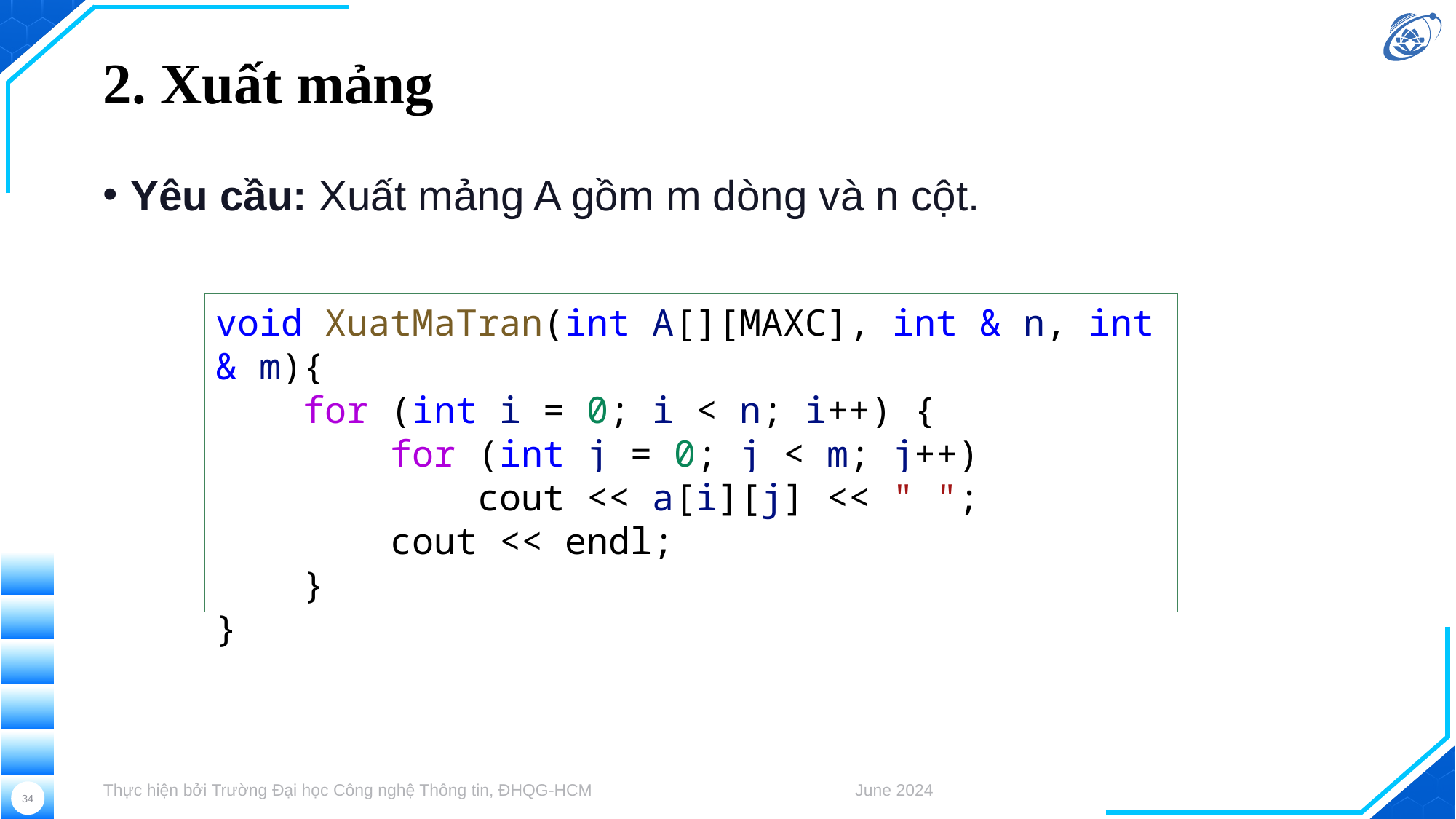

# 2. Xuất mảng

Yêu cầu: Xuất mảng A gồm m dòng và n cột.

void XuatMaTran(int A[][MAXC], int & n, int & m){
    for (int i = 0; i < n; i++) {
        for (int j = 0; j < m; j++)
            cout << a[i][j] << " ";
        cout << endl;
    }
}
Thực hiện bởi Trường Đại học Công nghệ Thông tin, ĐHQG-HCM
June 2024
34